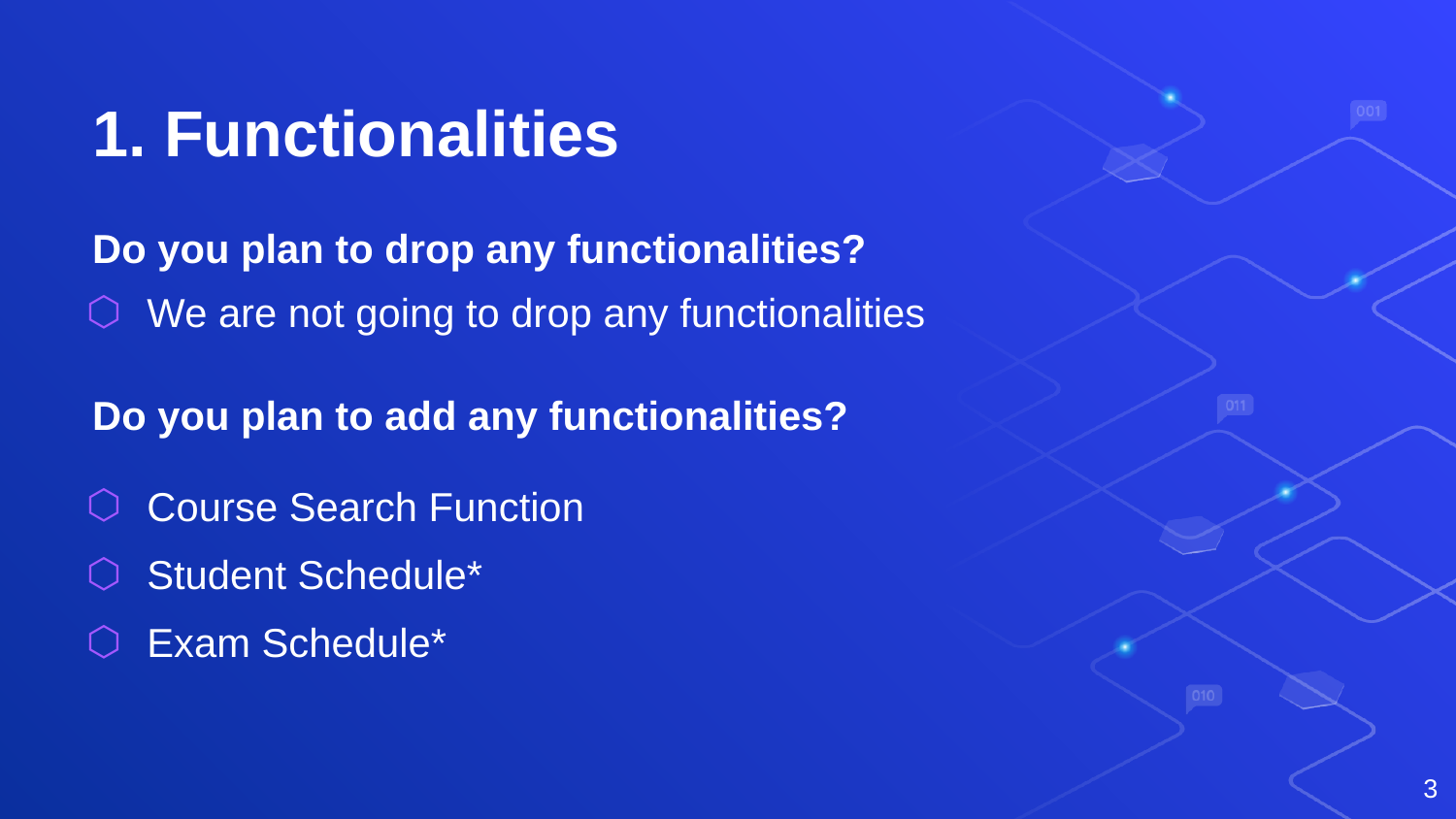

# 1. Functionalities
Do you plan to drop any functionalities?

We are not going to drop any functionalities
Do you plan to add any functionalities?

Course Search Function
Student Schedule*
Exam Schedule*
3